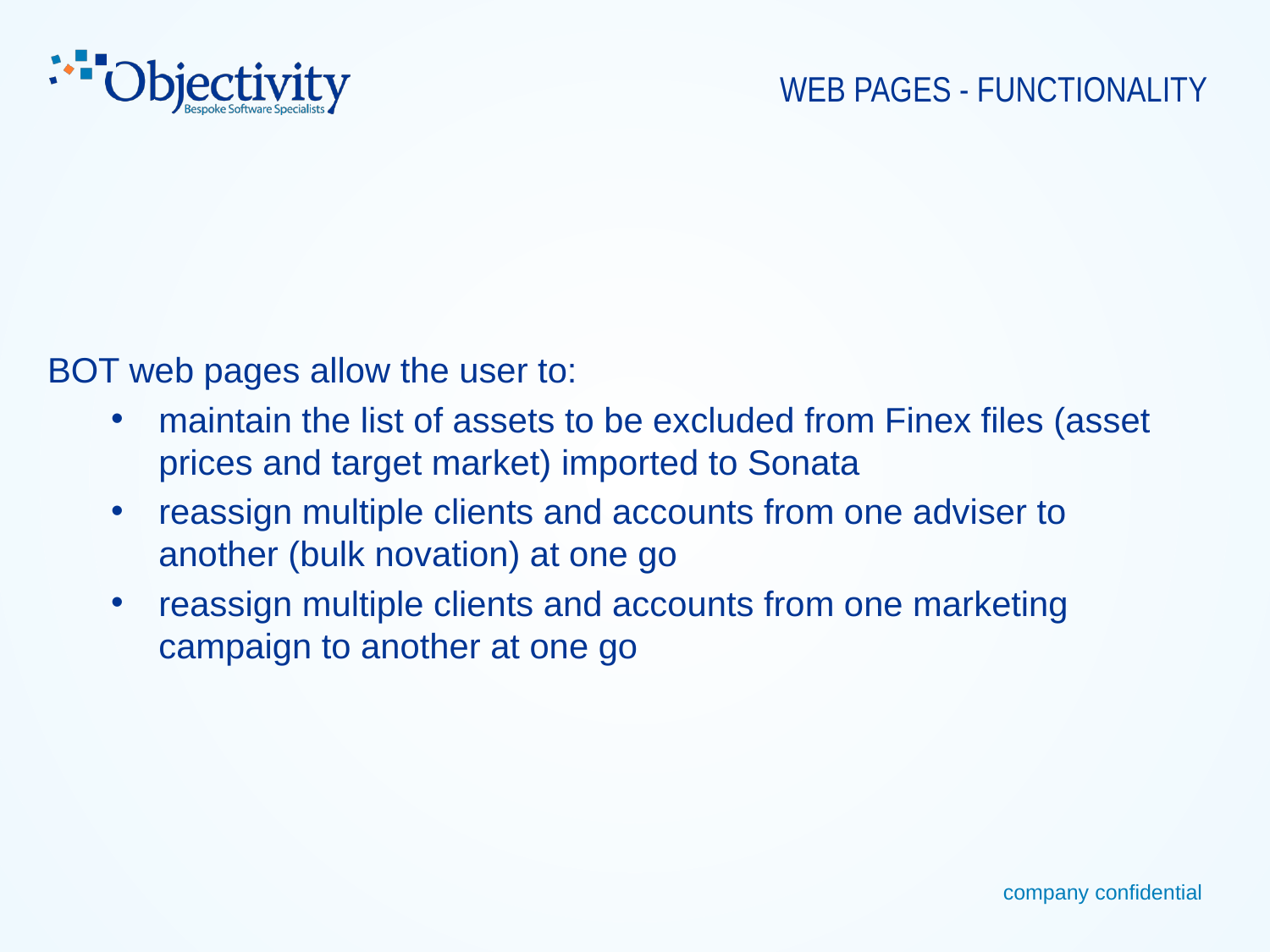

# WEB PAGES - FUNCTIONALITY
BOT web pages allow the user to:
maintain the list of assets to be excluded from Finex files (asset prices and target market) imported to Sonata
reassign multiple clients and accounts from one adviser to another (bulk novation) at one go
reassign multiple clients and accounts from one marketing campaign to another at one go
company confidential